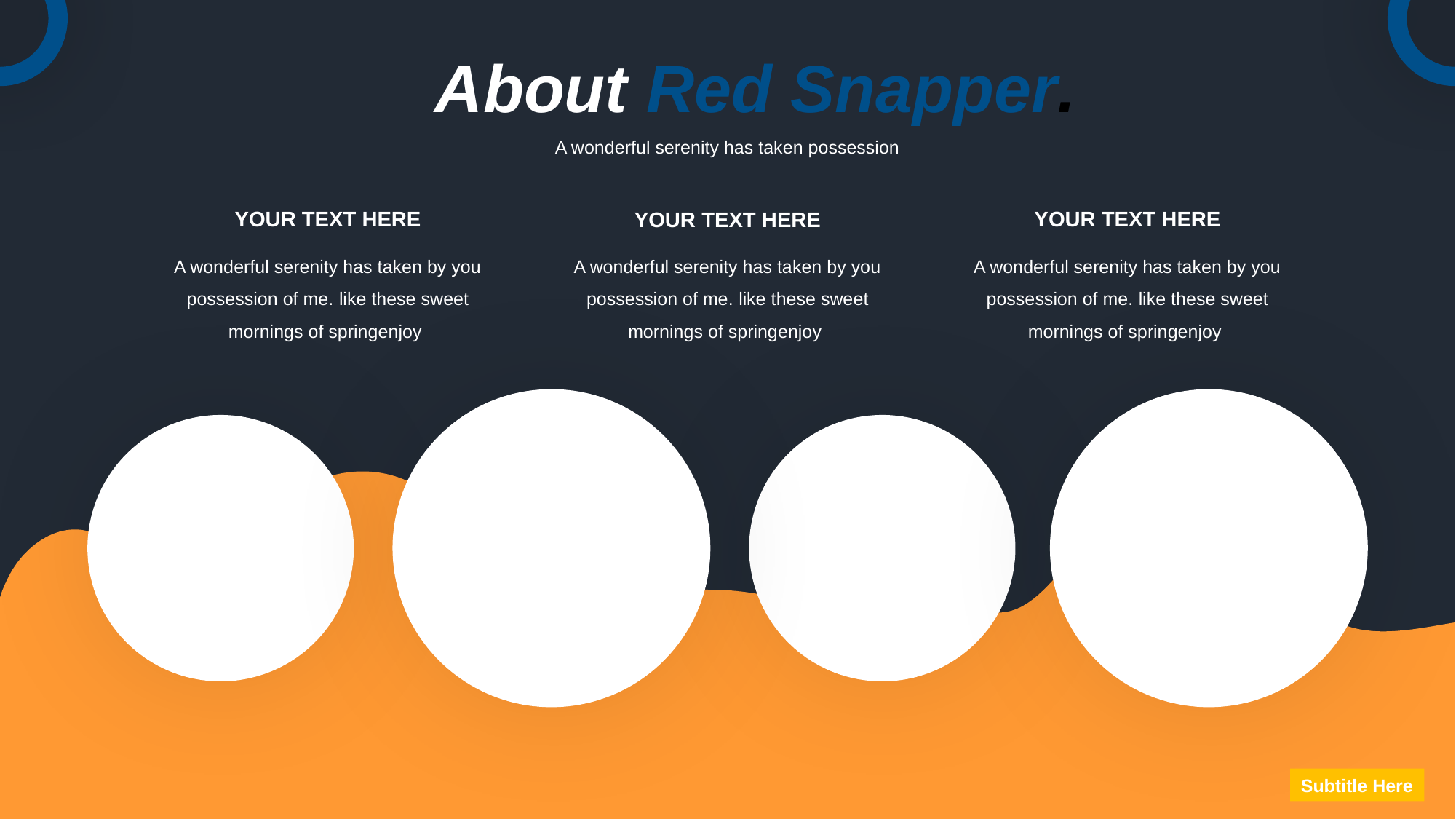

About Red Snapper.
A wonderful serenity has taken possession
YOUR TEXT HERE
YOUR TEXT HERE
YOUR TEXT HERE
A wonderful serenity has taken by you possession of me. like these sweet mornings of springenjoy
A wonderful serenity has taken by you possession of me. like these sweet mornings of springenjoy
A wonderful serenity has taken by you possession of me. like these sweet mornings of springenjoy

Subtitle Here